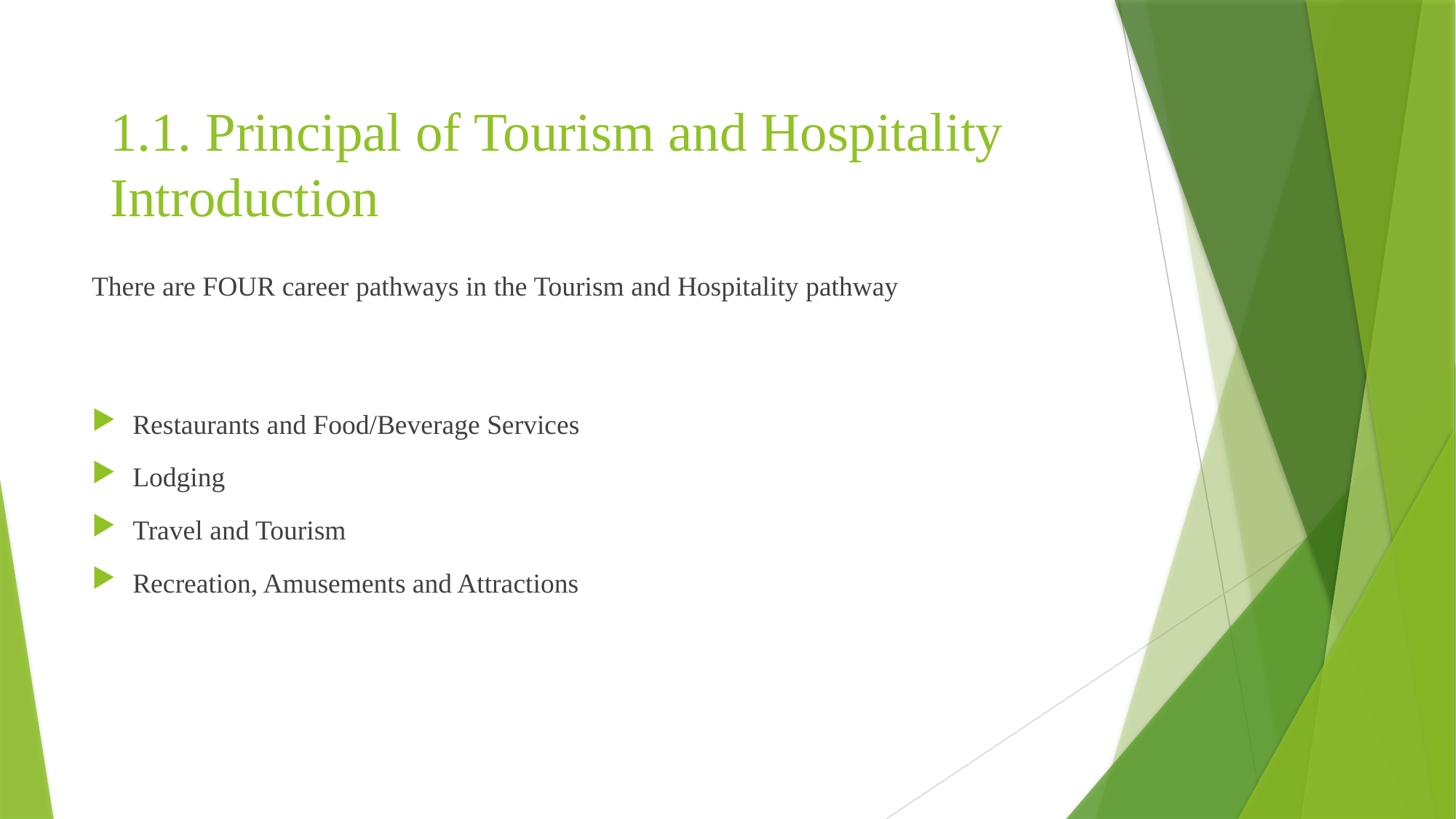

#
1.1. Principal of Tourism and Hospitality
Introduction
There are FOUR career pathways in the Tourism and Hospitality pathway

Restaurants and Food/Beverage Services
Lodging
Travel and Tourism
Recreation, Amusements and Attractions